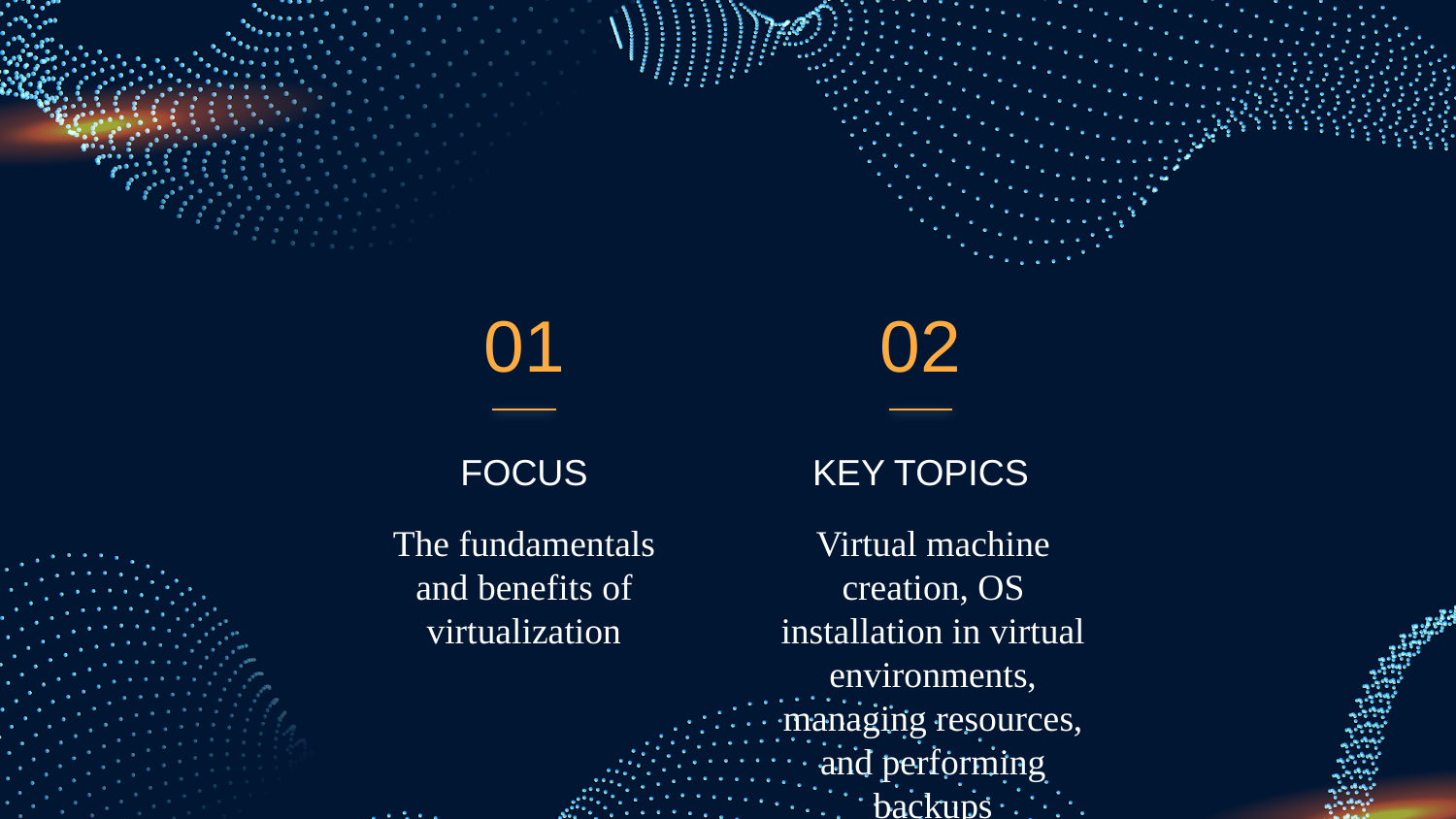

01
02
FOCUS
# KEY TOPICS
The fundamentals and benefits of virtualization
Virtual machine creation, OS installation in virtual environments, managing resources, and performing backups